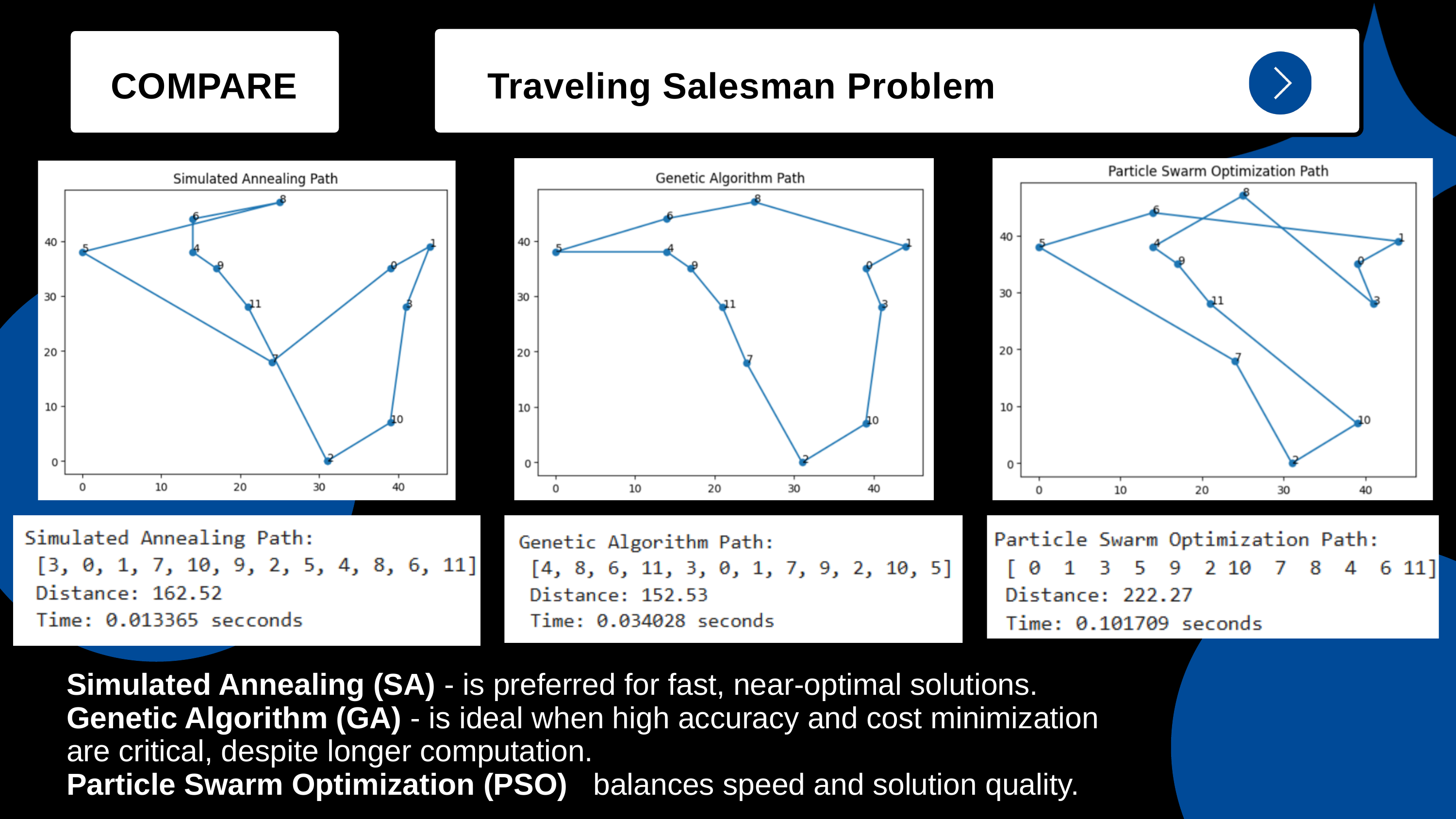

Traveling Salesman Problem

COMPARE

Simulated Annealing (SA) - is preferred for fast, near-optimal solutions.
Genetic Algorithm (GA) - is ideal when high accuracy and cost minimization are critical, despite longer computation.
Particle Swarm Optimization (PSO)   balances speed and solution quality.